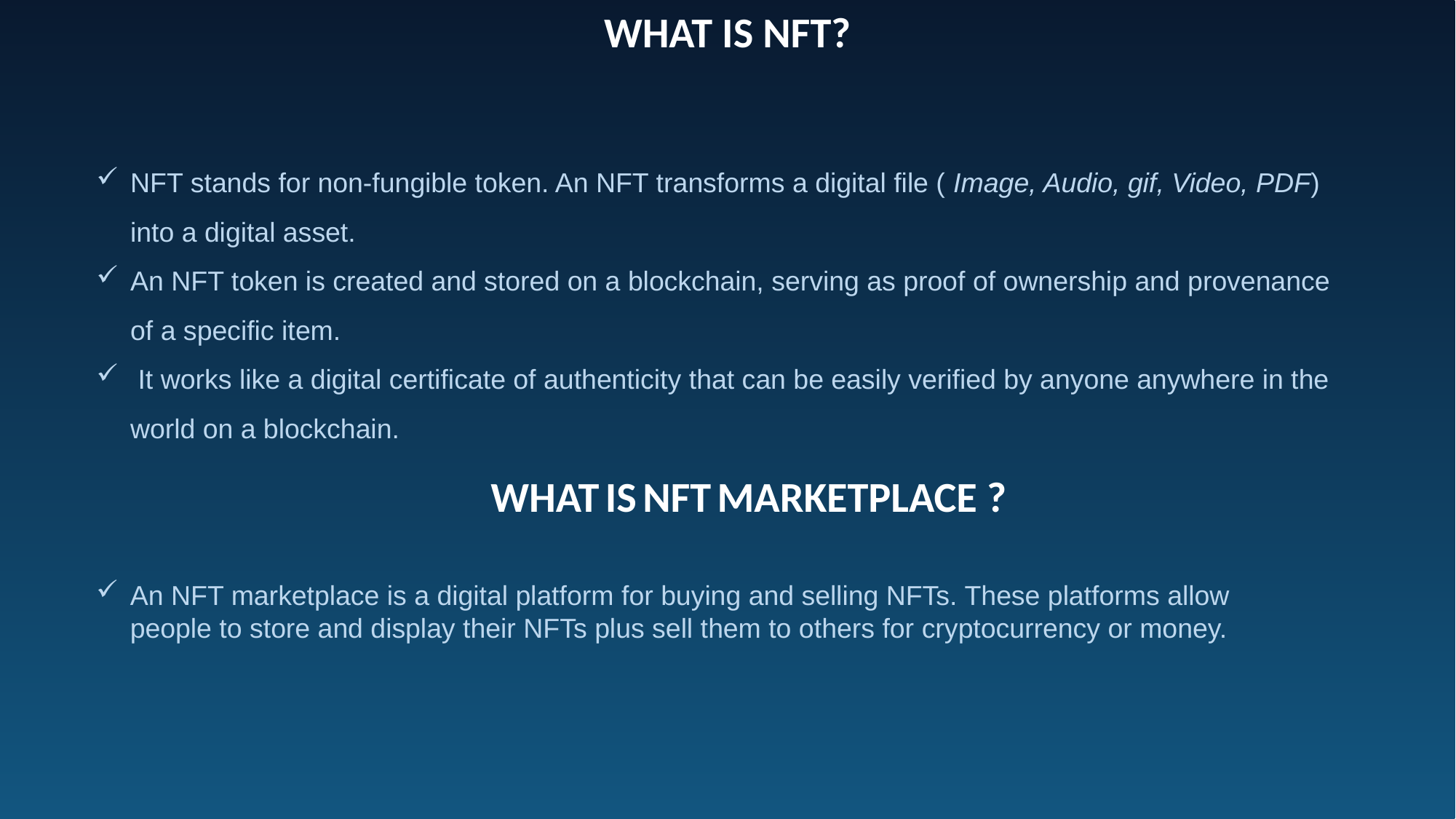

WHAT IS NFT?
NFT stands for non-fungible token. An NFT transforms a digital file ( Image, Audio, gif, Video, PDF) into a digital asset.
An NFT token is created and stored on a blockchain, serving as proof of ownership and provenance of a specific item.
 It works like a digital certificate of authenticity that can be easily verified by anyone anywhere in the world on a blockchain.
WHAT IS NFT MARKETPLACE ?
An NFT marketplace is a digital platform for buying and selling NFTs. These platforms allow people to store and display their NFTs plus sell them to others for cryptocurrency or money.